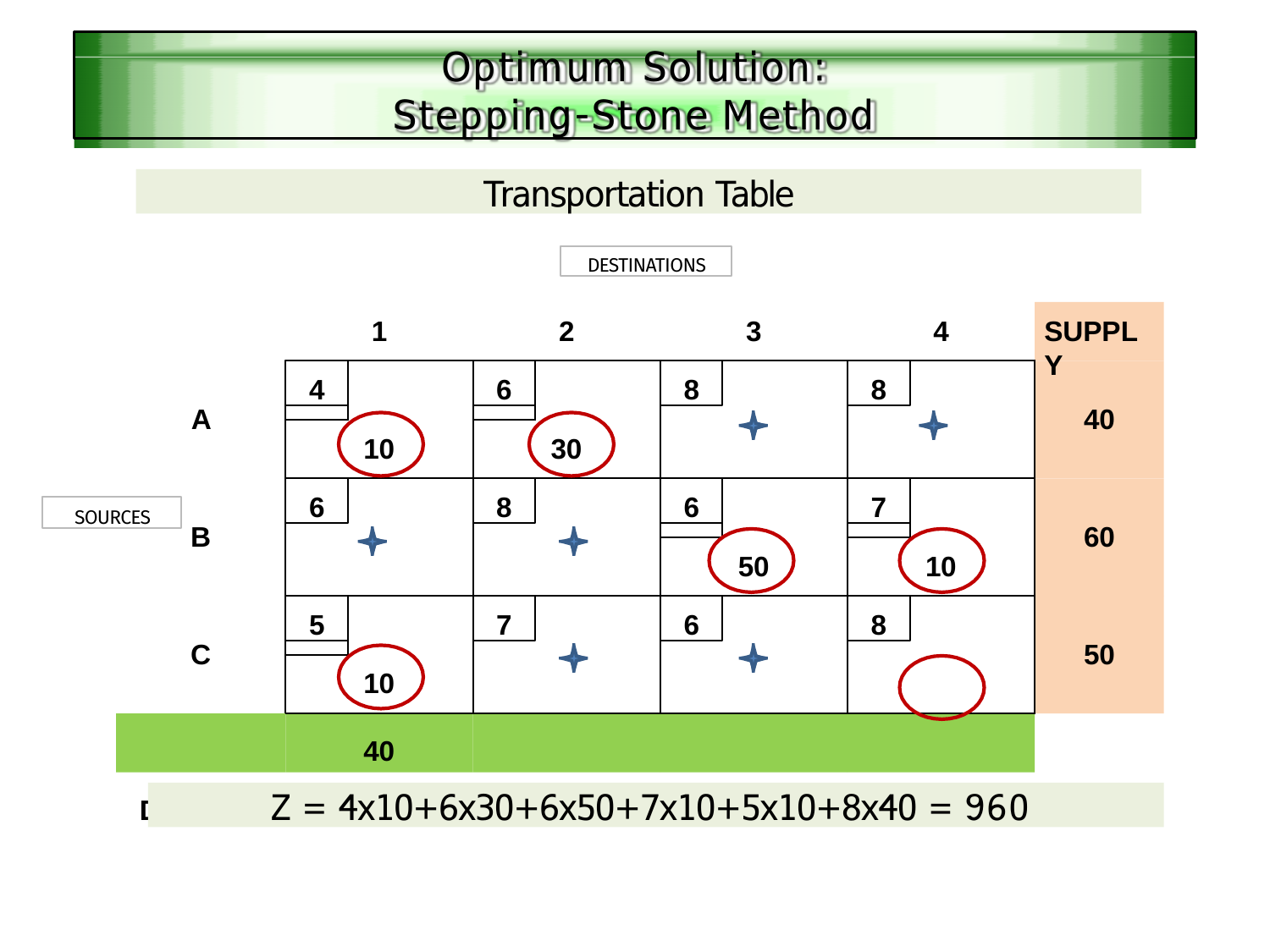

Optimum Solution:
Stepping-Stone Method

Transportation Table
DESTINATIONS

1
2
3
4
SUPPLY

4
6
8
8
A
40

10
30

6
8
6
7

SOURCES
B
60

50
10

5
7
6
8

C
50

10	40
DEMAND	20	30	50	50	150

Z = 4x10+6x30+6x50+7x10+5x10+8x40 = 960